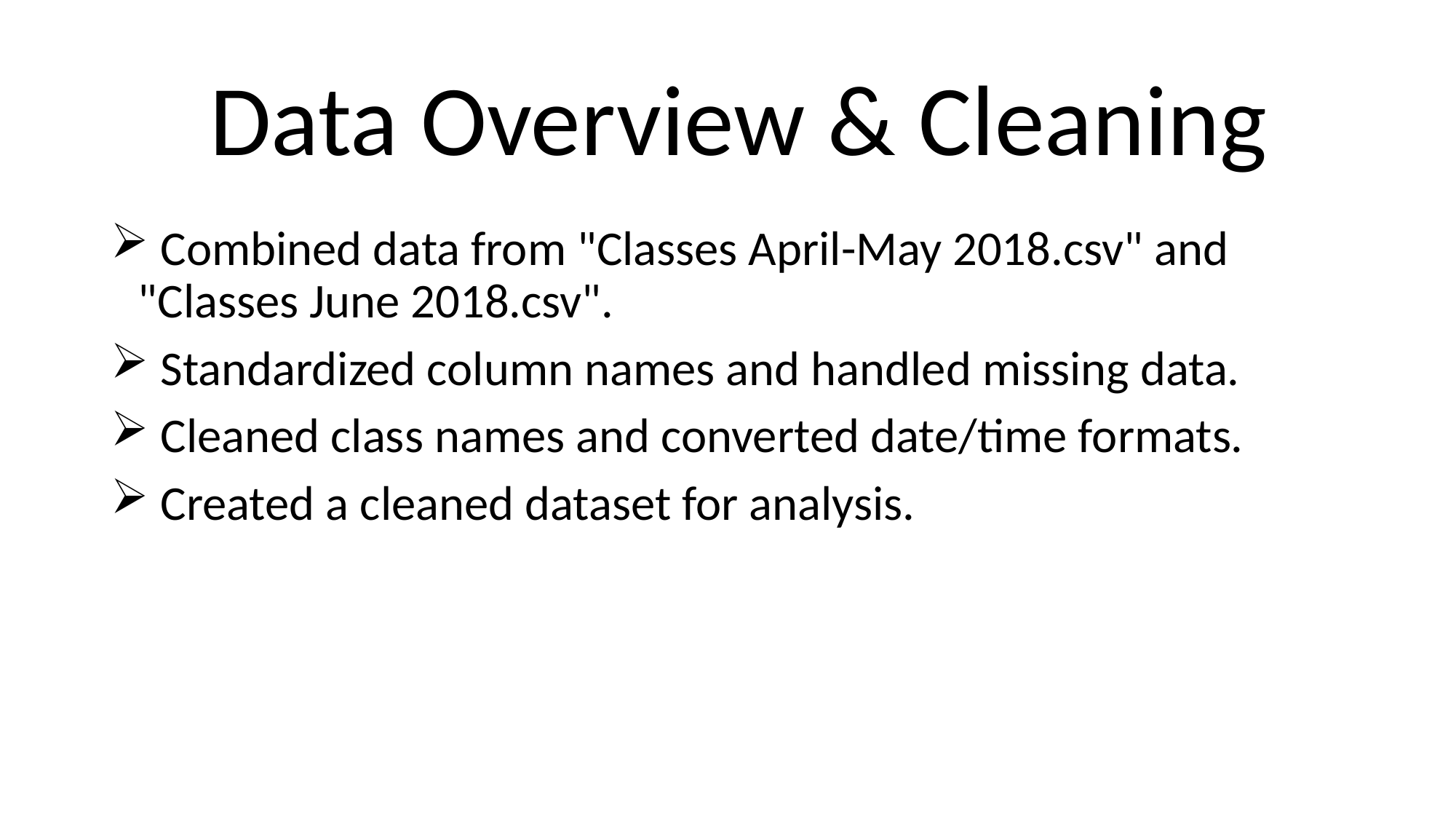

# Data Overview & Cleaning
 Combined data from "Classes April-May 2018.csv" and "Classes June 2018.csv".
 Standardized column names and handled missing data.
 Cleaned class names and converted date/time formats.
 Created a cleaned dataset for analysis.